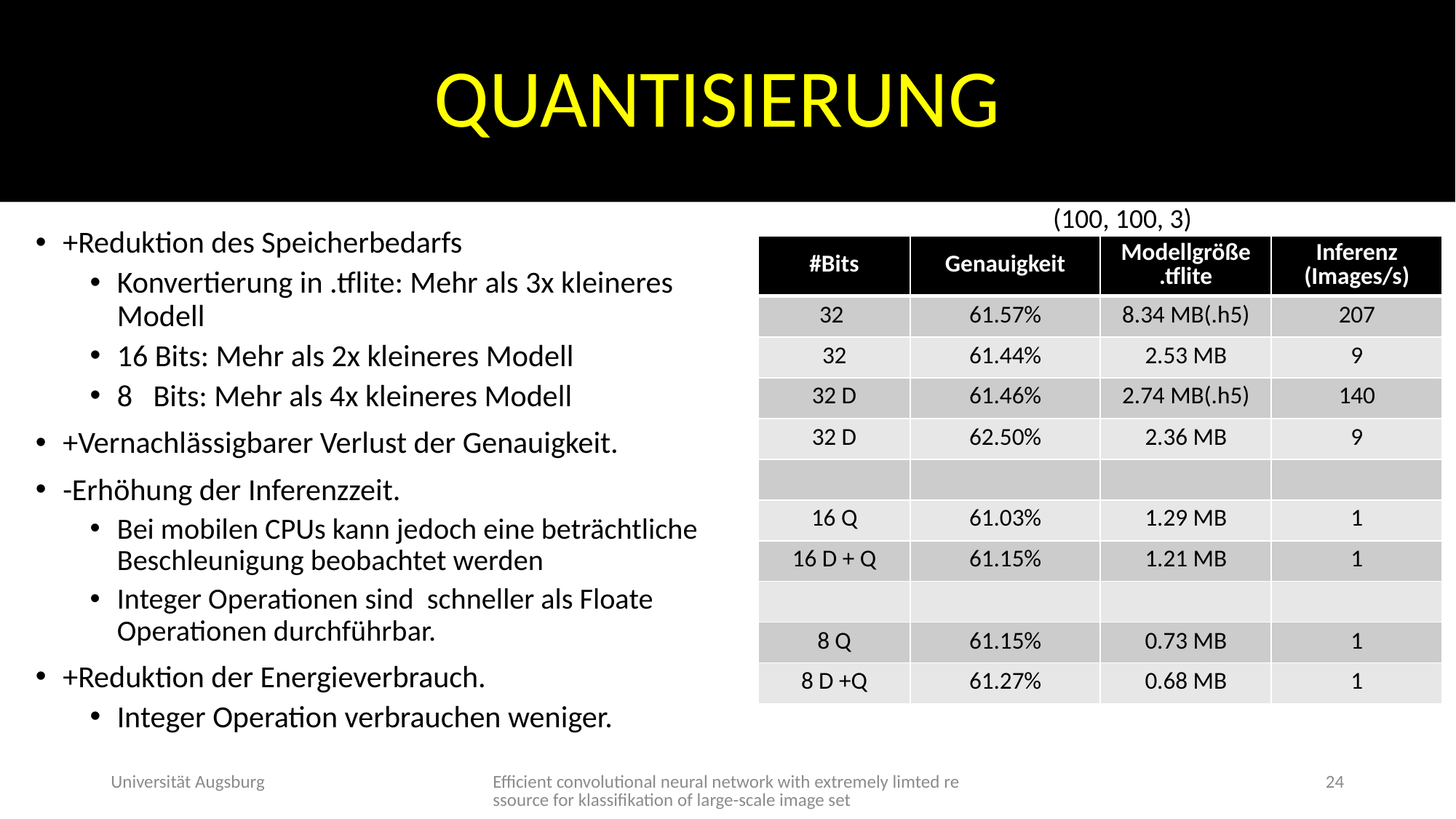

# QUANTISIERUNG.
(100, 100, 3)
+Reduktion des Speicherbedarfs
Konvertierung in .tflite: Mehr als 3x kleineres Modell
16 Bits: Mehr als 2x kleineres Modell
8   Bits: Mehr als 4x kleineres Modell
+Vernachlässigbarer Verlust der Genauigkeit.
-Erhöhung der Inferenzzeit.
Bei mobilen CPUs kann jedoch eine beträchtliche Beschleunigung beobachtet werden
Integer Operationen sind  schneller als Floate Operationen durchführbar.
+Reduktion der Energieverbrauch.
Integer Operation verbrauchen weniger.
| #Bits | Genauigkeit | Modellgröße .tflite | Inferenz (Images/s) |
| --- | --- | --- | --- |
| 32 | 61.57% | 8.34 MB(.h5) | 207 |
| 32 | 61.44% | 2.53 MB | 9 |
| 32 D | 61.46% | 2.74 MB(.h5) | 140 |
| 32 D | 62.50% | 2.36 MB | 9 |
|  |  |  |  |
| 16 Q | 61.03% | 1.29 MB | 1 |
| 16 D + Q | 61.15% | 1.21 MB | 1 |
|  |  |  |  |
| 8 Q | 61.15% | 0.73 MB | 1 |
| 8 D +Q | 61.27% | 0.68 MB | 1 |
Universität Augsburg
Efficient convolutional neural network with extremely limted ressource for klassifikation of large-scale image set
24